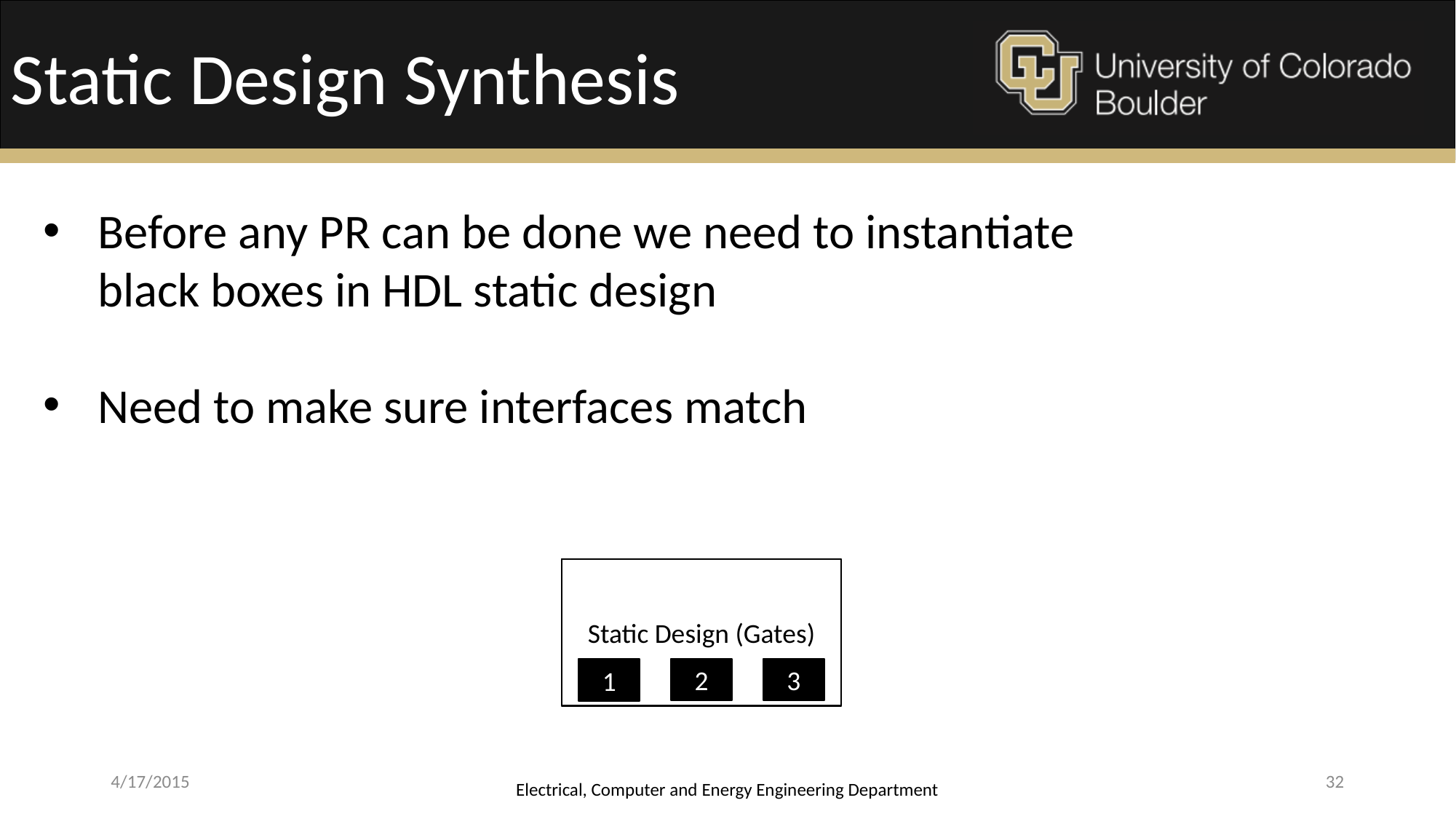

Static Design Synthesis
Before any PR can be done we need to instantiate black boxes in HDL static design

Need to make sure interfaces match
Static Design (HDL)
Static Design (Gates)
2
3
1
4/17/2015
Electrical, Computer and Energy Engineering Department
32